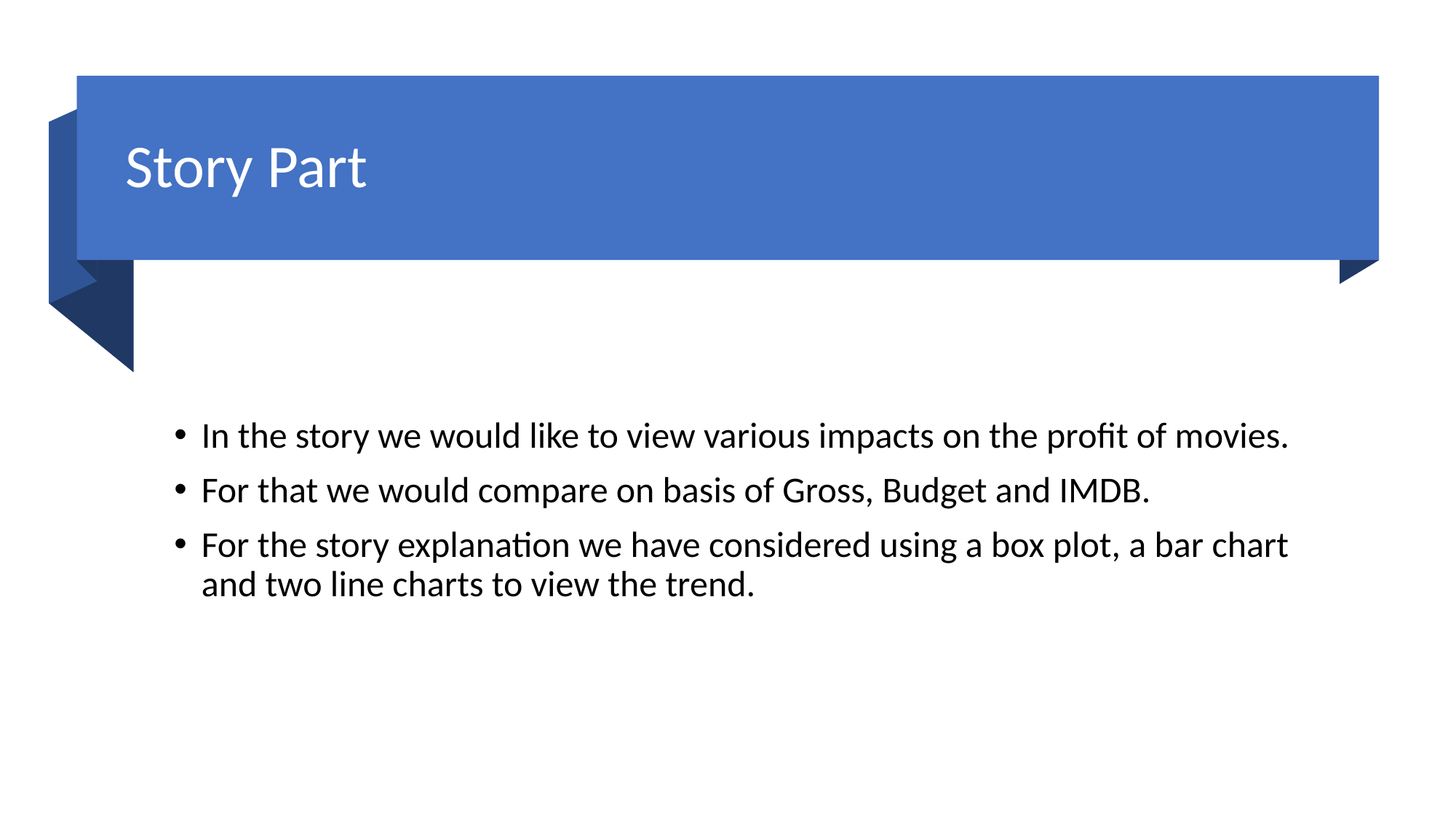

# Story Part

In the story we would like to view various impacts on the profit of movies.
For that we would compare on basis of Gross, Budget and IMDB.
For the story explanation we have considered using a box plot, a bar chart and two line charts to view the trend.